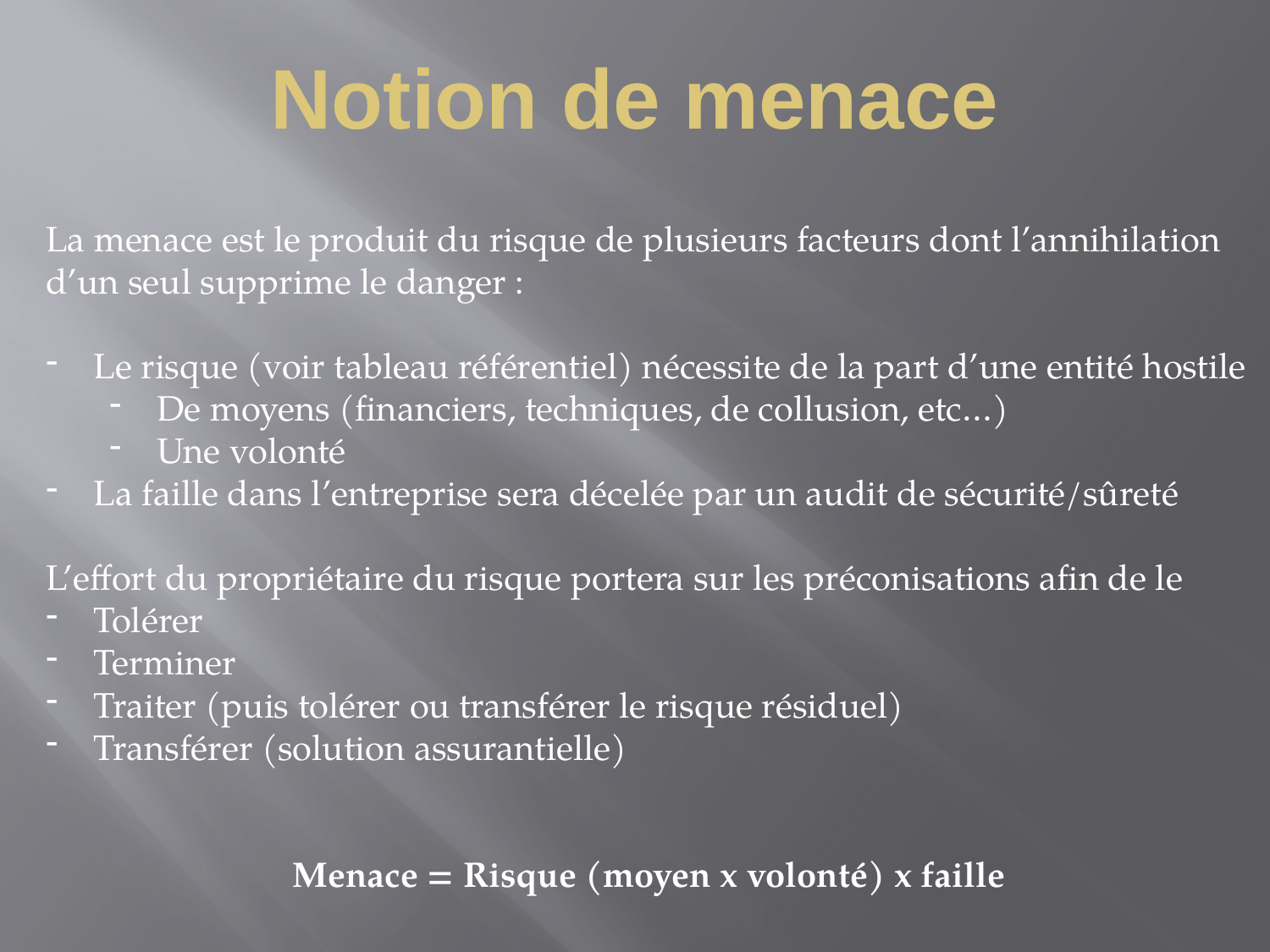

# Notion de menace
La menace est le produit du risque de plusieurs facteurs dont l’annihilation d’un seul supprime le danger :

Le risque (voir tableau référentiel) nécessite de la part d’une entité hostile
De moyens (financiers, techniques, de collusion, etc…)
Une volonté
La faille dans l’entreprise sera décelée par un audit de sécurité/sûreté

L’effort du propriétaire du risque portera sur les préconisations afin de le
Tolérer
Terminer
Traiter (puis tolérer ou transférer le risque résiduel)
Transférer (solution assurantielle)

Menace = Risque (moyen x volonté) x faille